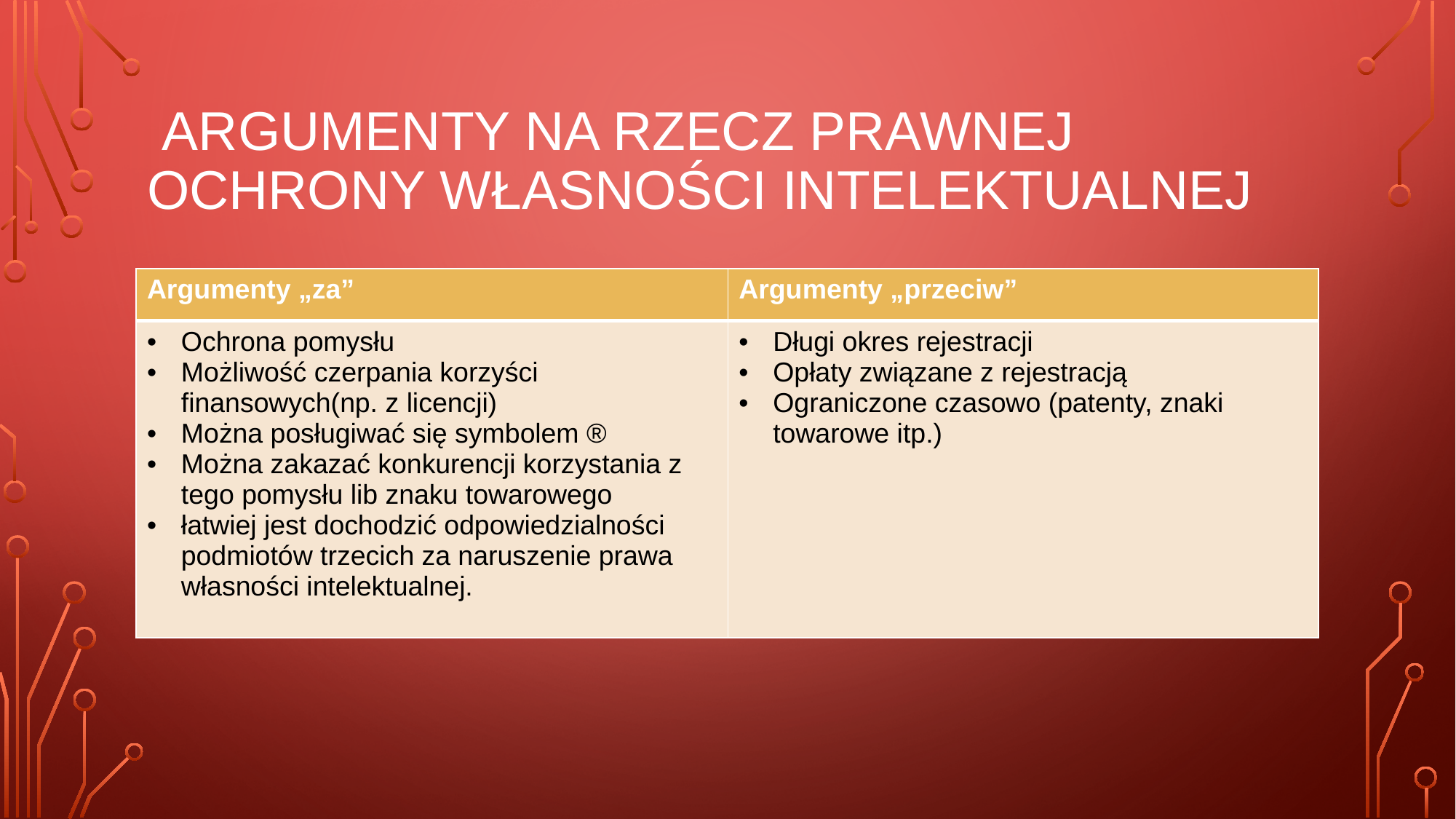

# Argumenty na rzecz prawnej ochrony własności intelektualnej
| Argumenty „za” | Argumenty „przeciw” |
| --- | --- |
| Ochrona pomysłu Możliwość czerpania korzyści finansowych(np. z licencji) Można posługiwać się symbolem ® Można zakazać konkurencji korzystania z tego pomysłu lib znaku towarowego łatwiej jest dochodzić odpowiedzialności podmiotów trzecich za naruszenie prawa własności intelektualnej. | Długi okres rejestracji Opłaty związane z rejestracją Ograniczone czasowo (patenty, znaki towarowe itp.) |